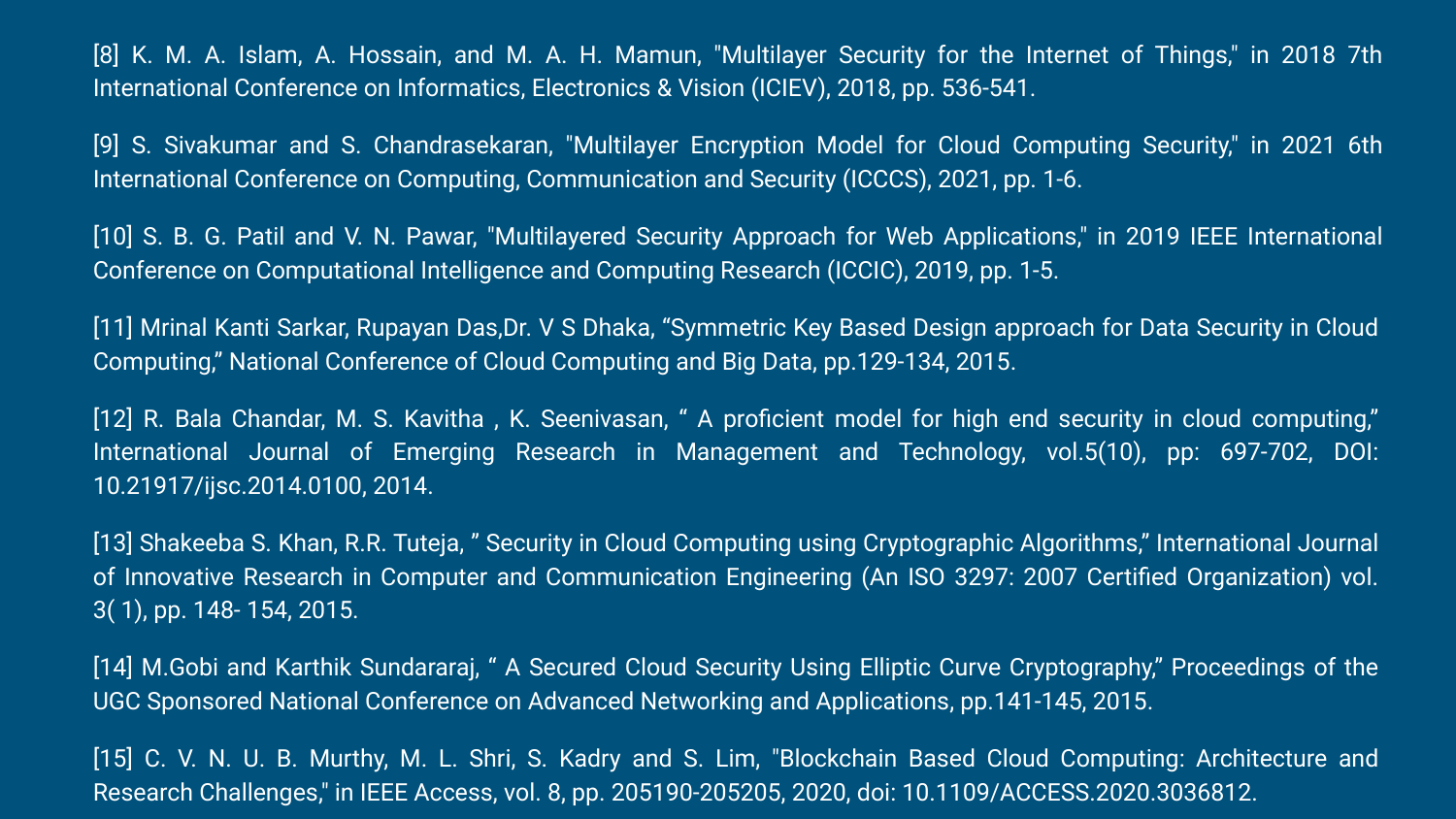

[8] K. M. A. Islam, A. Hossain, and M. A. H. Mamun, "Multilayer Security for the Internet of Things," in 2018 7th International Conference on Informatics, Electronics & Vision (ICIEV), 2018, pp. 536-541.
[9] S. Sivakumar and S. Chandrasekaran, "Multilayer Encryption Model for Cloud Computing Security," in 2021 6th International Conference on Computing, Communication and Security (ICCCS), 2021, pp. 1-6.
[10] S. B. G. Patil and V. N. Pawar, "Multilayered Security Approach for Web Applications," in 2019 IEEE International Conference on Computational Intelligence and Computing Research (ICCIC), 2019, pp. 1-5.
[11] Mrinal Kanti Sarkar, Rupayan Das,Dr. V S Dhaka, “Symmetric Key Based Design approach for Data Security in Cloud Computing,” National Conference of Cloud Computing and Big Data, pp.129-134, 2015.
[12] R. Bala Chandar, M. S. Kavitha , K. Seenivasan, “ A proficient model for high end security in cloud computing,” International Journal of Emerging Research in Management and Technology, vol.5(10), pp: 697-702, DOI: 10.21917/ijsc.2014.0100, 2014.
[13] Shakeeba S. Khan, R.R. Tuteja, ” Security in Cloud Computing using Cryptographic Algorithms,” International Journal of Innovative Research in Computer and Communication Engineering (An ISO 3297: 2007 Certified Organization) vol. 3( 1), pp. 148- 154, 2015.
[14] M.Gobi and Karthik Sundararaj, “ A Secured Cloud Security Using Elliptic Curve Cryptography,” Proceedings of the UGC Sponsored National Conference on Advanced Networking and Applications, pp.141-145, 2015.
[15] C. V. N. U. B. Murthy, M. L. Shri, S. Kadry and S. Lim, "Blockchain Based Cloud Computing: Architecture and Research Challenges," in IEEE Access, vol. 8, pp. 205190-205205, 2020, doi: 10.1109/ACCESS.2020.3036812.